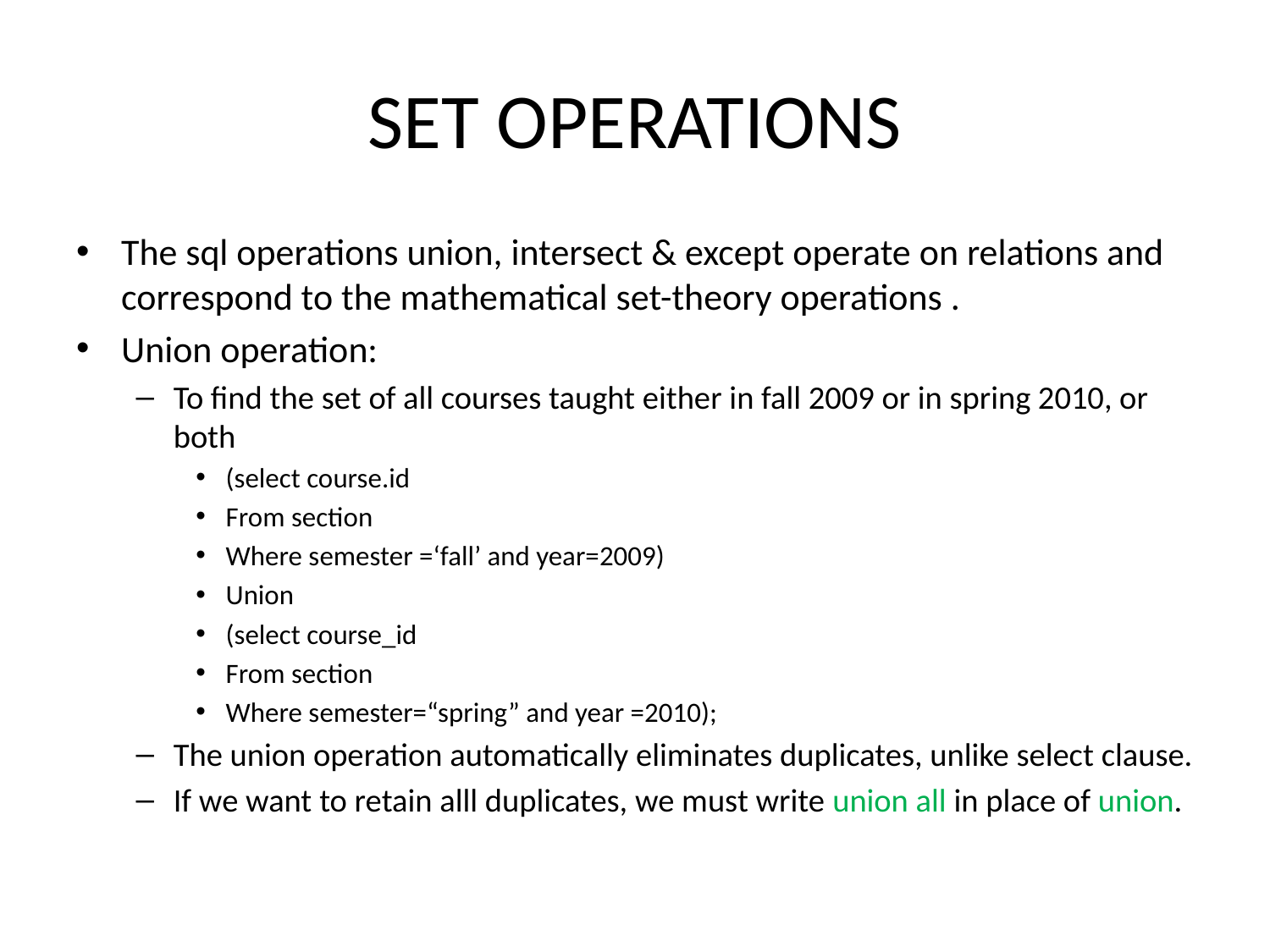

# SET OPERATIONS
The sql operations union, intersect & except operate on relations and correspond to the mathematical set-theory operations .
Union operation:
To find the set of all courses taught either in fall 2009 or in spring 2010, or both
(select course.id
From section
Where semester =‘fall’ and year=2009)
Union
(select course_id
From section
Where semester=“spring” and year =2010);
The union operation automatically eliminates duplicates, unlike select clause.
If we want to retain alll duplicates, we must write union all in place of union.